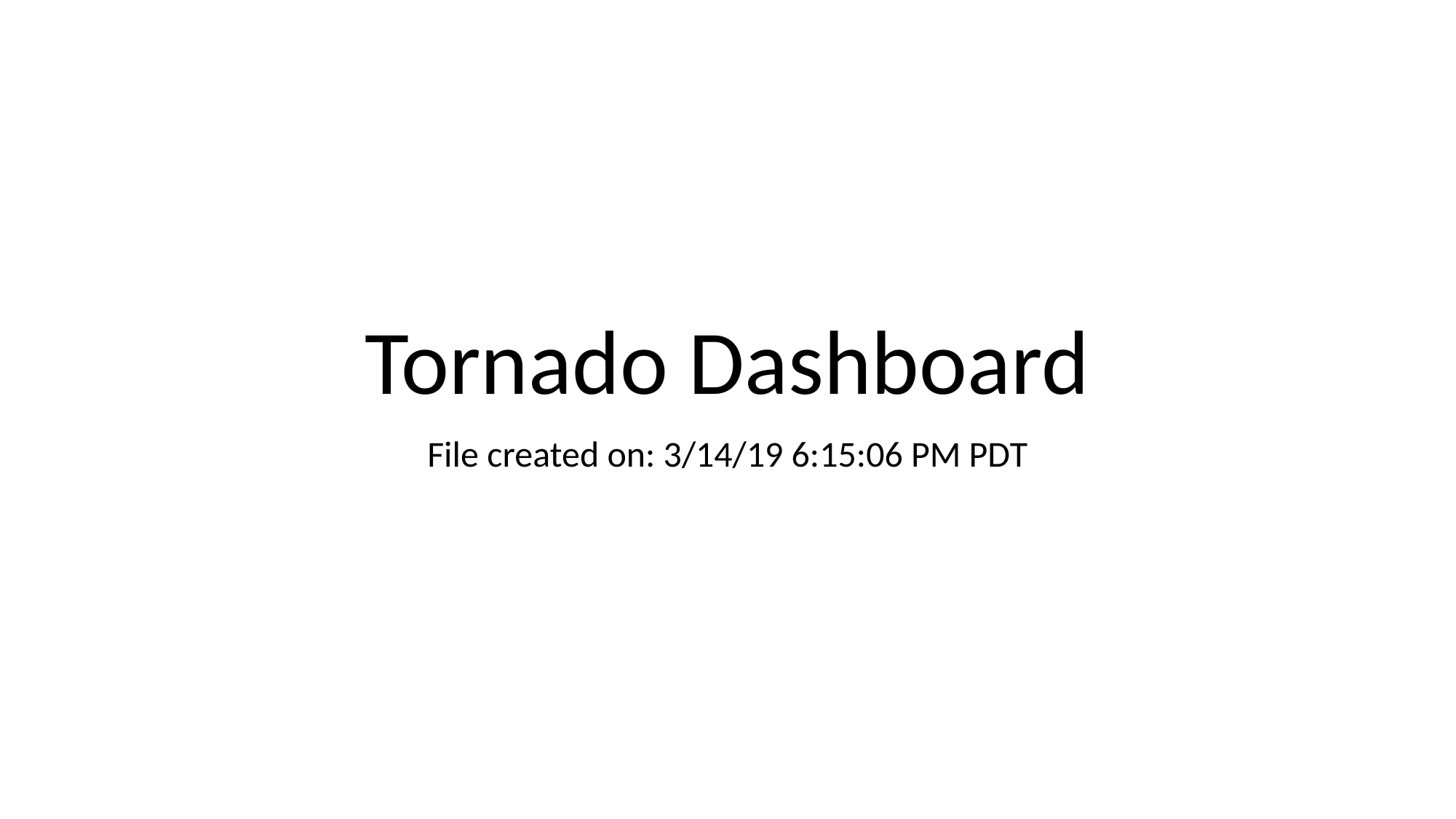

# Tornado Dashboard
File created on: 3/14/19 6:15:06 PM PDT